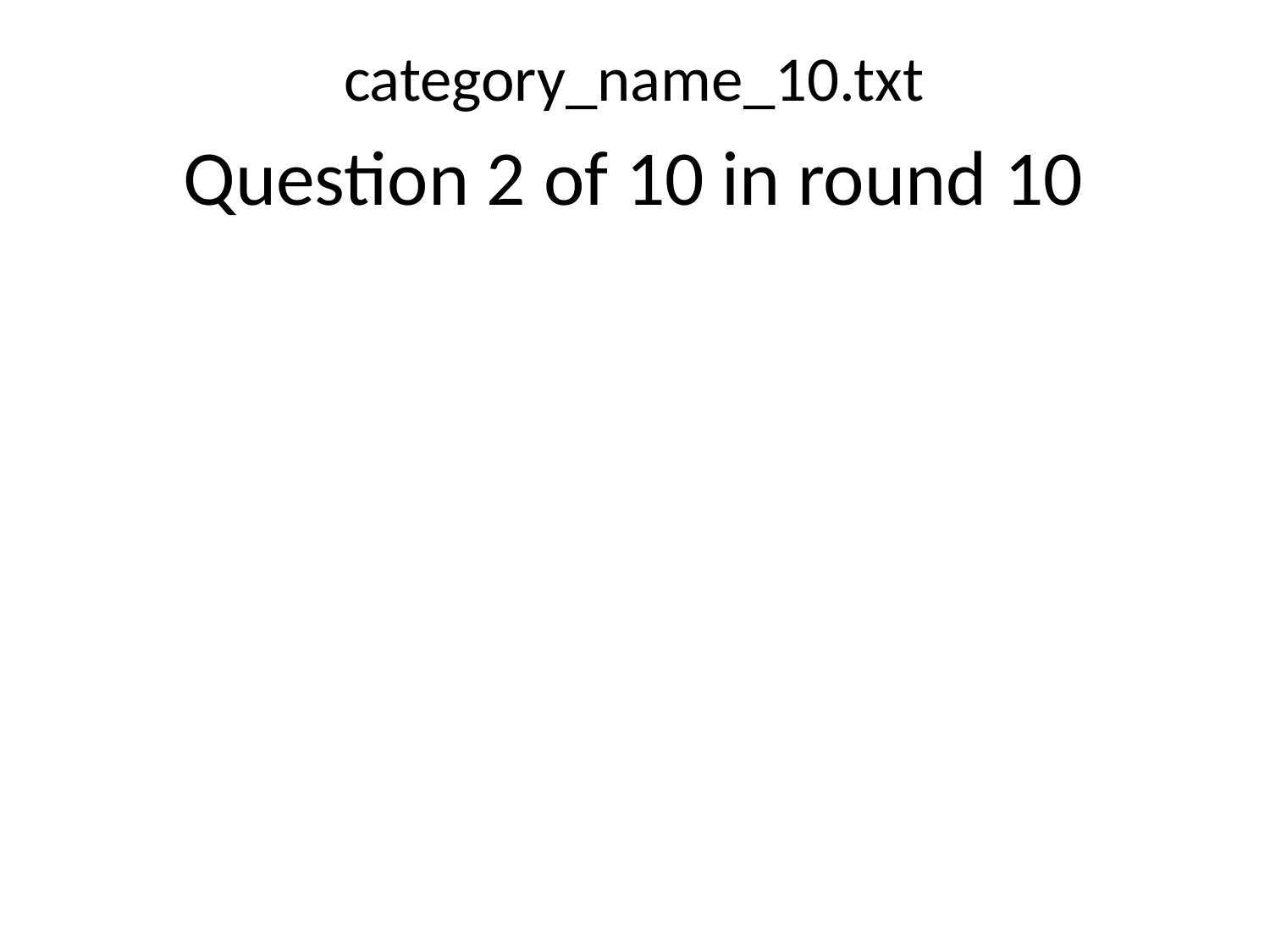

category_name_10.txt
Question 2 of 10 in round 10